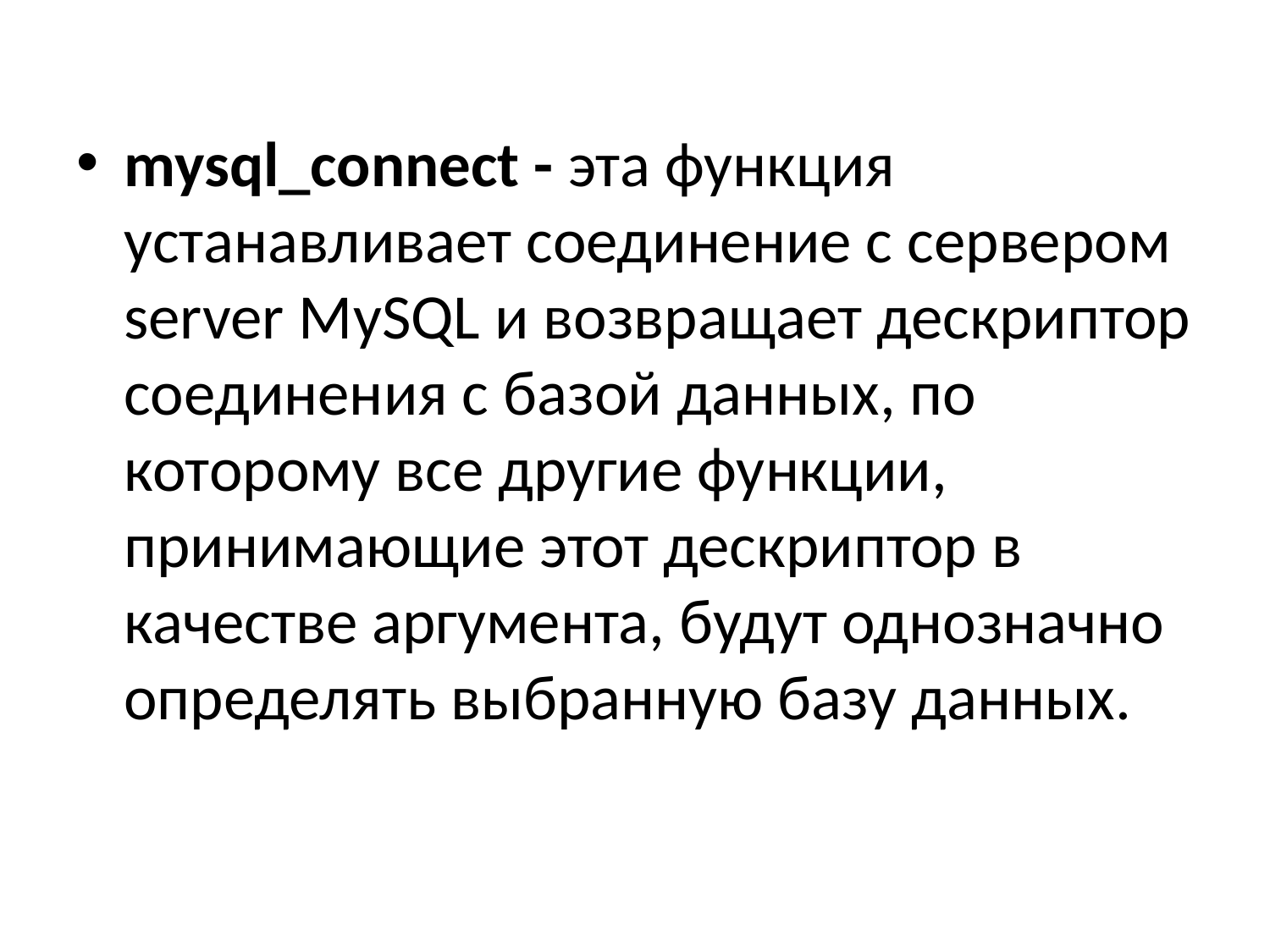

mysql_connect - эта функция устанавливает соединение с сервером server MySQL и возвращает дескриптор соединения с базой данных, по которому все другие функции, принимающие этот дескриптор в качестве аргумента, будут однозначно определять выбранную базу данных.